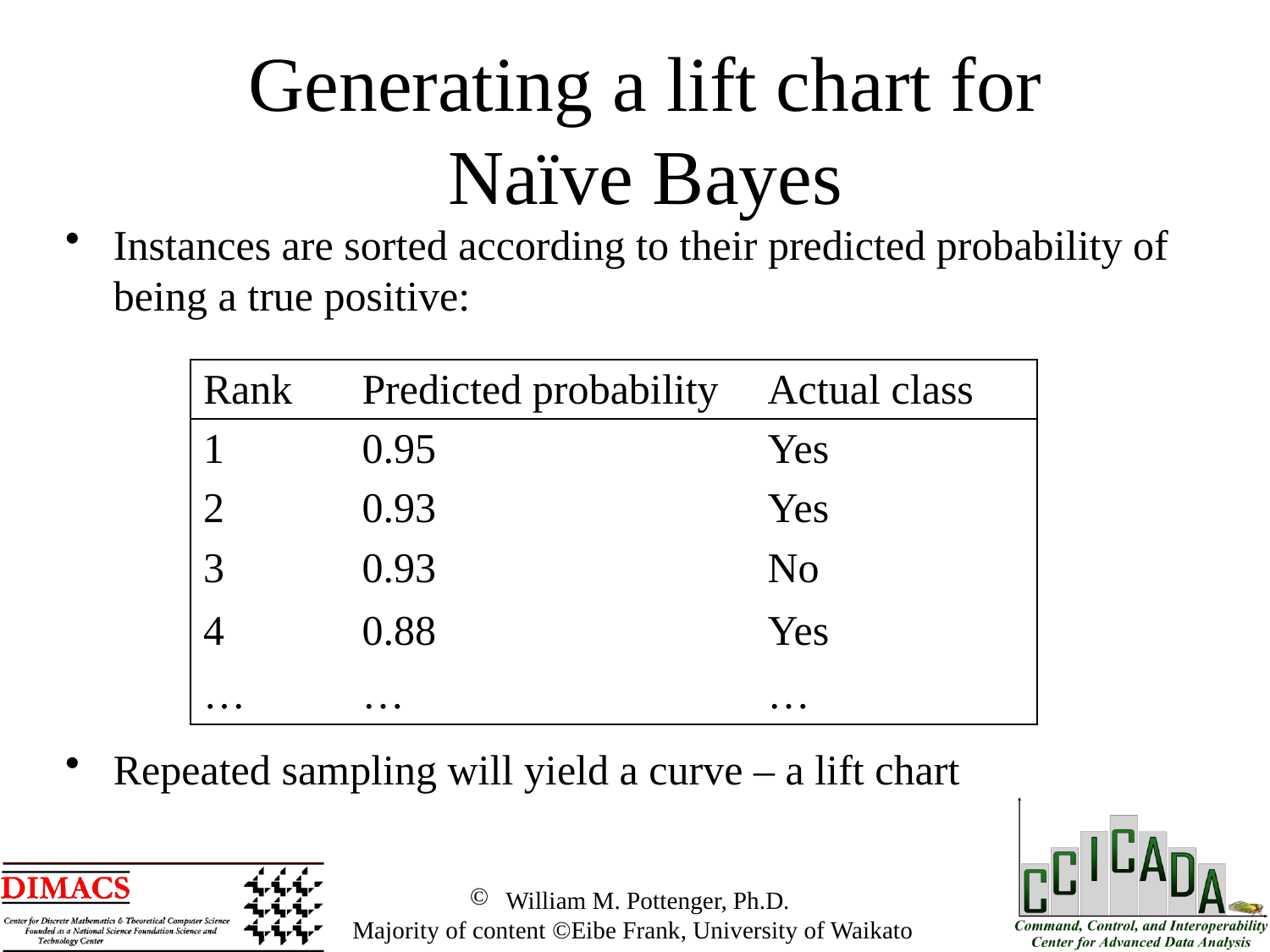

Generating a lift chart for
Naïve Bayes
Instances are sorted according to their predicted probability of being a true positive:

Repeated sampling will yield a curve – a lift chart
| Rank | Predicted probability | Actual class |
| --- | --- | --- |
| 1 | 0.95 | Yes |
| 2 | 0.93 | Yes |
| 3 | 0.93 | No |
| 4 | 0.88 | Yes |
| … | … | … |
 William M. Pottenger, Ph.D.
 Majority of content ©Eibe Frank, University of Waikato